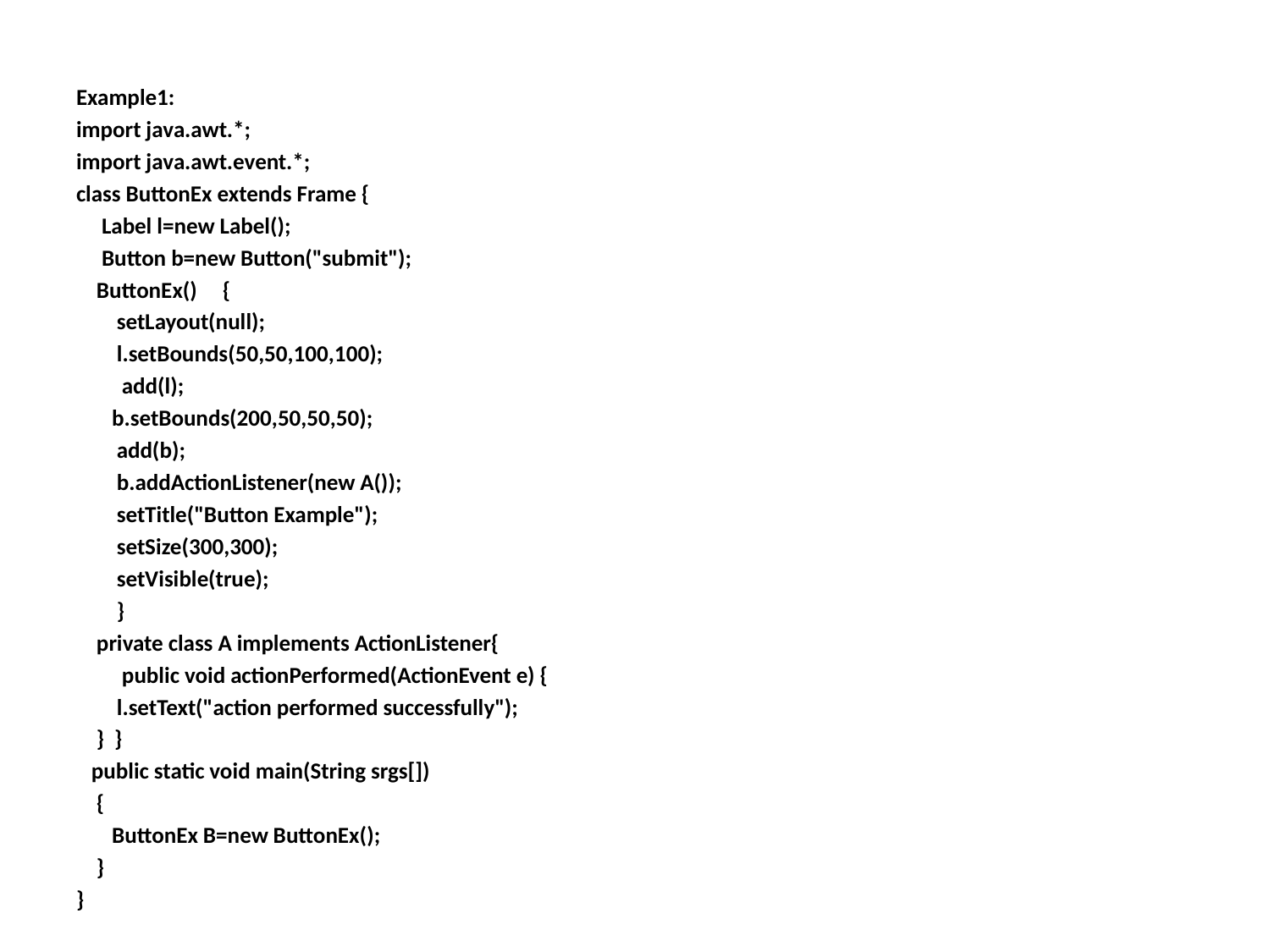

Example1:
import java.awt.*;
import java.awt.event.*;
class ButtonEx extends Frame {
     Label l=new Label();
     Button b=new Button("submit");
    ButtonEx()     {
        setLayout(null);
        l.setBounds(50,50,100,100);
         add(l);
       b.setBounds(200,50,50,50);
        add(b);
        b.addActionListener(new A());
        setTitle("Button Example");
        setSize(300,300);
        setVisible(true);
        }
    private class A implements ActionListener{
         public void actionPerformed(ActionEvent e) {
        l.setText("action performed successfully");
    }  }
   public static void main(String srgs[])
    {
       ButtonEx B=new ButtonEx();
    }
}